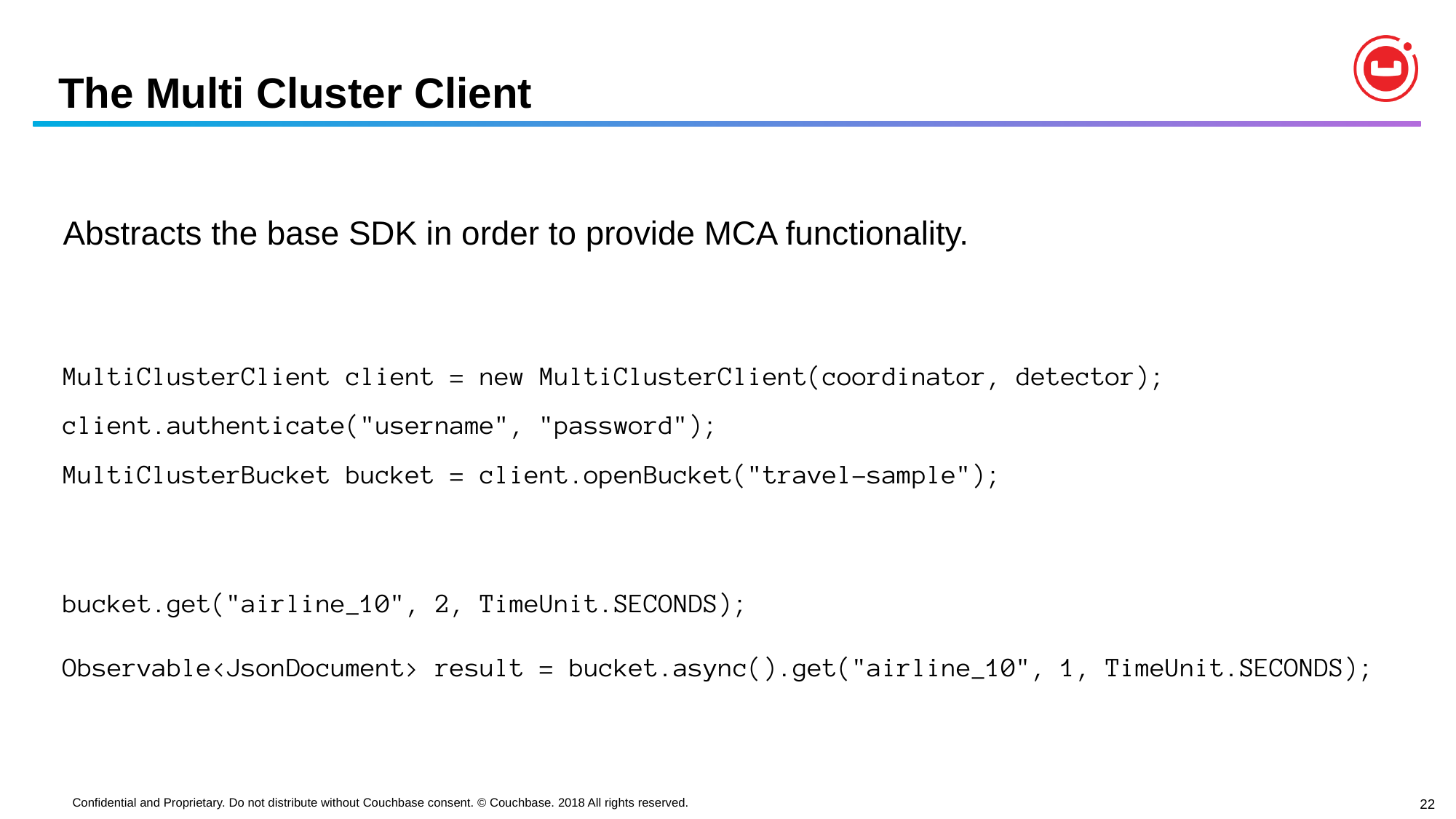

# The Multi Cluster Client
Abstracts the base SDK in order to provide MCA functionality.

MultiClusterClient client = new MultiClusterClient(coordinator, detector);
client.authenticate("username", "password");
MultiClusterBucket bucket = client.openBucket("travel-sample");

bucket.get("airline_10", 2, TimeUnit.SECONDS);
Observable<JsonDocument> result = bucket.async().get("airline_10", 1, TimeUnit.SECONDS);